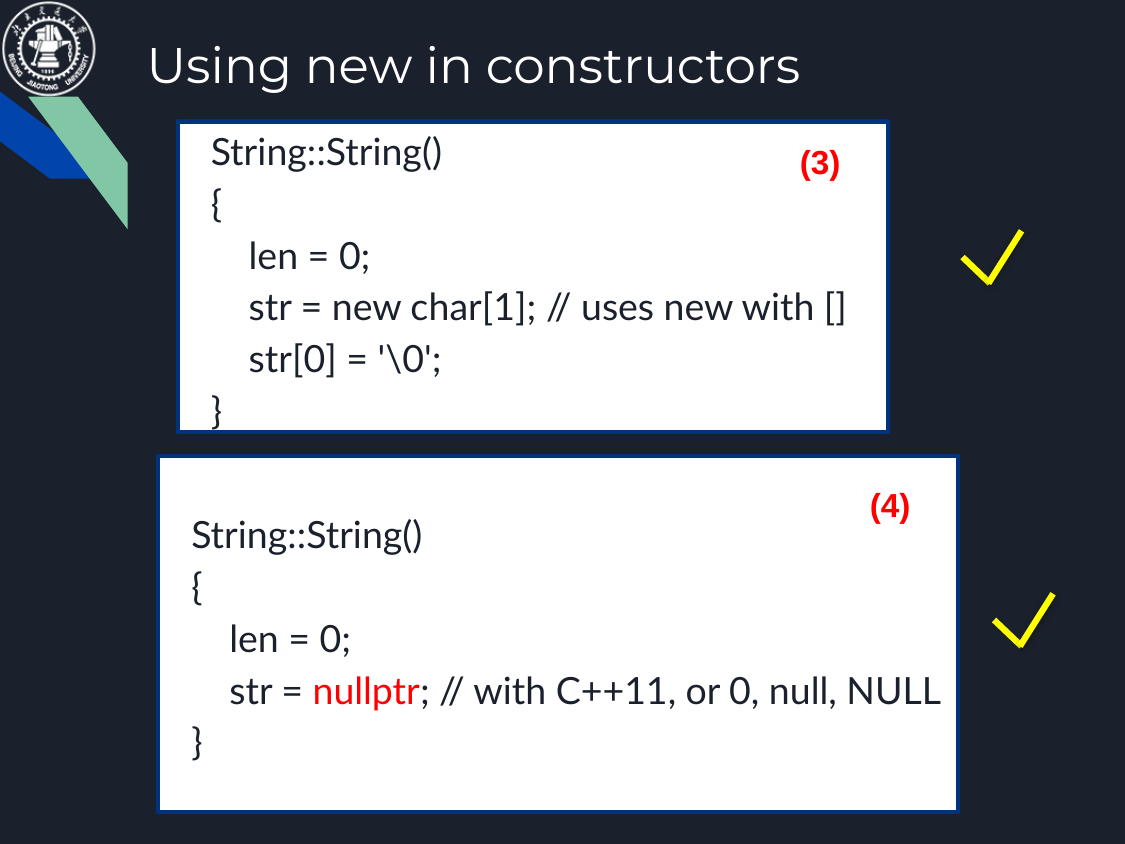

# Using new in constructors
String::String()
{
    len = 0;
    str = new char[1]; // uses new with []
    str[0] = '\0';
}
(3)
String::String()
{
    len = 0;
    str = nullptr; // with C++11, or 0, null, NULL
}
(4)